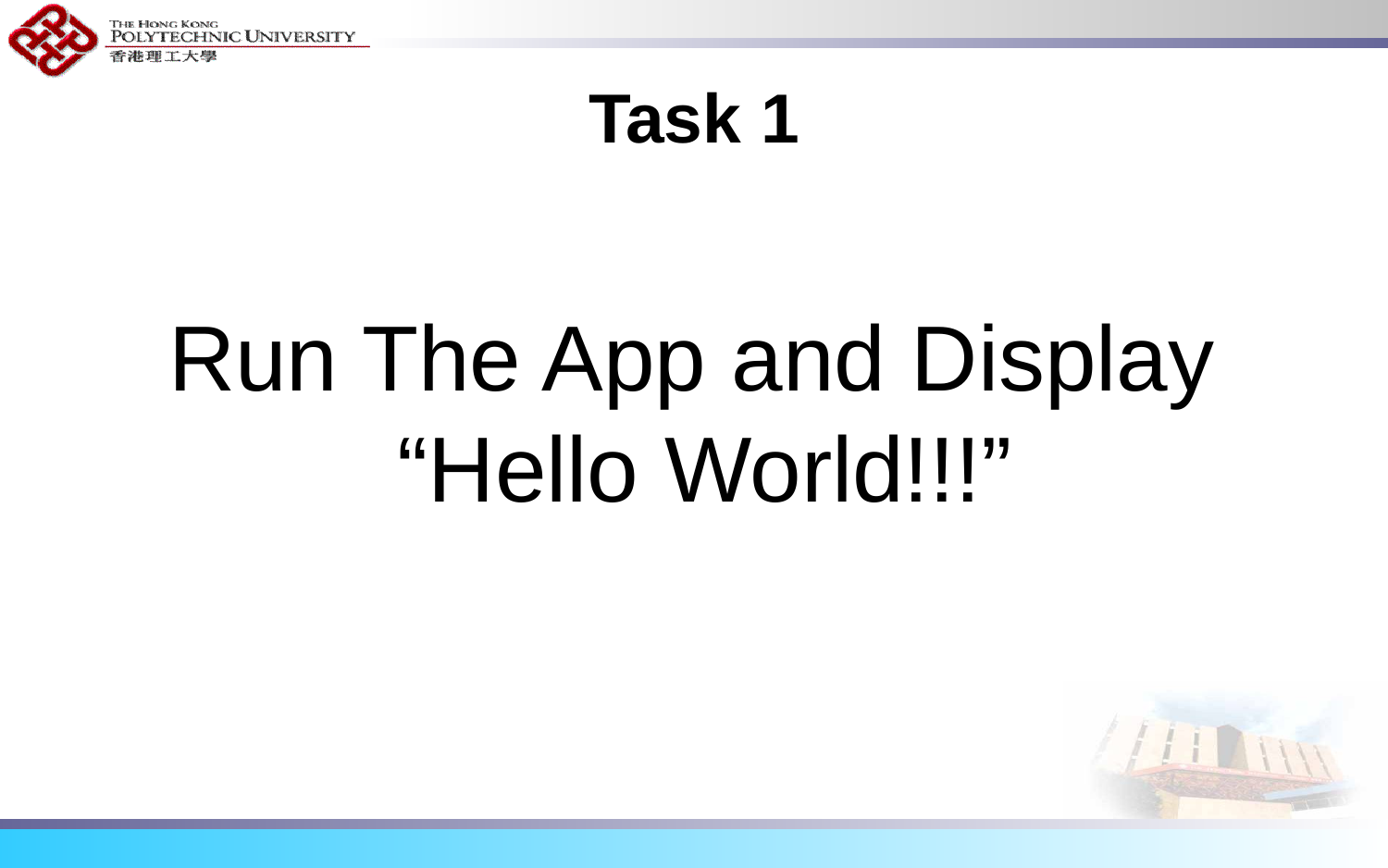

# Task 1
Run The App and Display
“Hello World!!!”